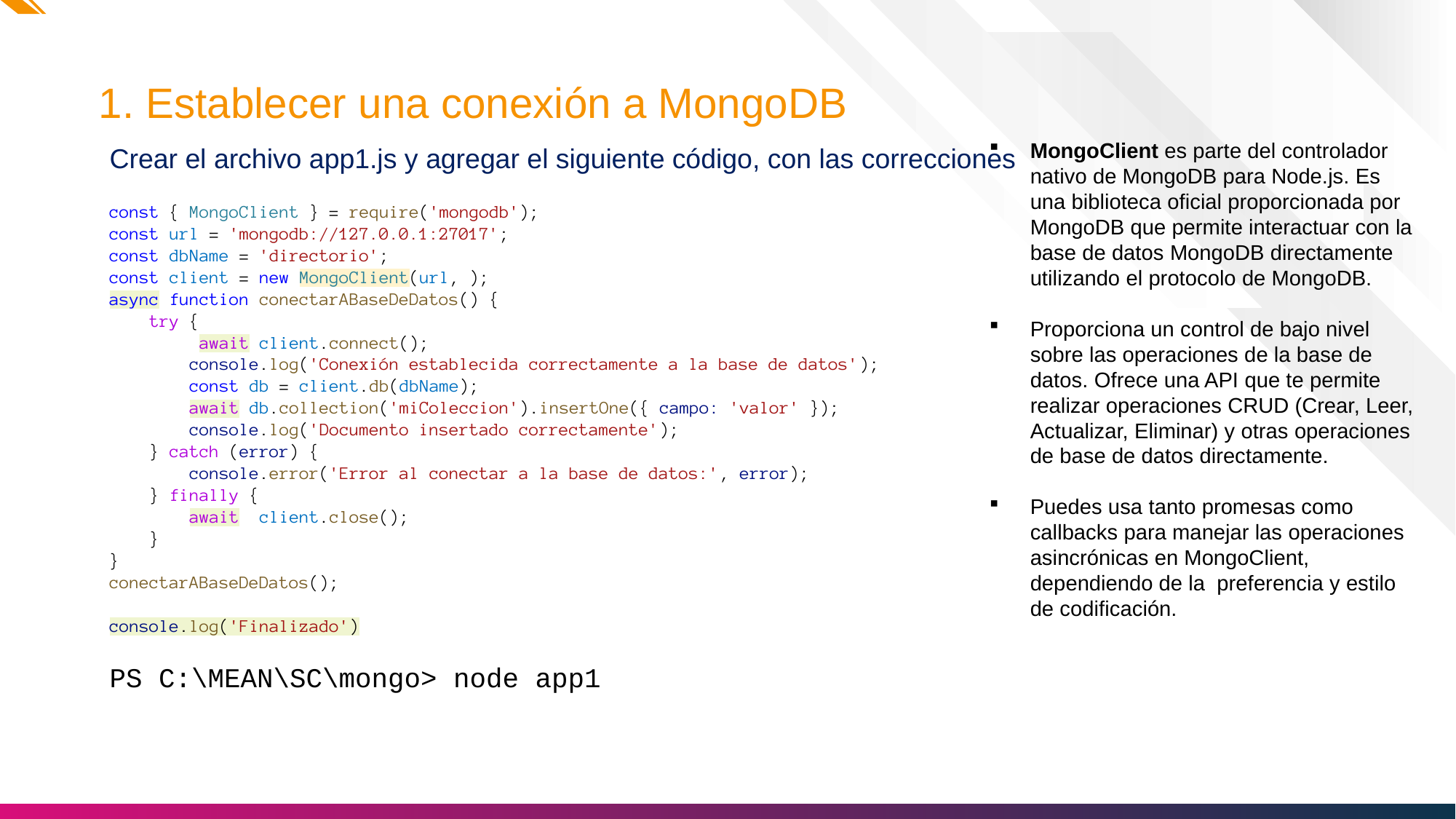

# 1. Establecer una conexión a MongoDB
MongoClient es parte del controlador nativo de MongoDB para Node.js. Es una biblioteca oficial proporcionada por MongoDB que permite interactuar con la base de datos MongoDB directamente utilizando el protocolo de MongoDB.

Proporciona un control de bajo nivel sobre las operaciones de la base de datos. Ofrece una API que te permite realizar operaciones CRUD (Crear, Leer, Actualizar, Eliminar) y otras operaciones de base de datos directamente.

Puedes usa tanto promesas como callbacks para manejar las operaciones asincrónicas en MongoClient, dependiendo de la  preferencia y estilo de codificación.
Crear el archivo app1.js y agregar el siguiente código, con las correcciones
const { MongoClient } = require('mongodb');
const url = 'mongodb://127.0.0.1:27017';
const dbName = 'directorio';
const client = new MongoClient(url, );
async function conectarABaseDeDatos() {
    try {
         await client.connect();
        console.log('Conexión establecida correctamente a la base de datos');
        const db = client.db(dbName);
        await db.collection('miColeccion').insertOne({ campo: 'valor' });
        console.log('Documento insertado correctamente');
    } catch (error) {
        console.error('Error al conectar a la base de datos:', error);
    } finally {
        await  client.close();
    }
}
conectarABaseDeDatos();

console.log('Finalizado')
PS C:\MEAN\SC\mongo> node app1